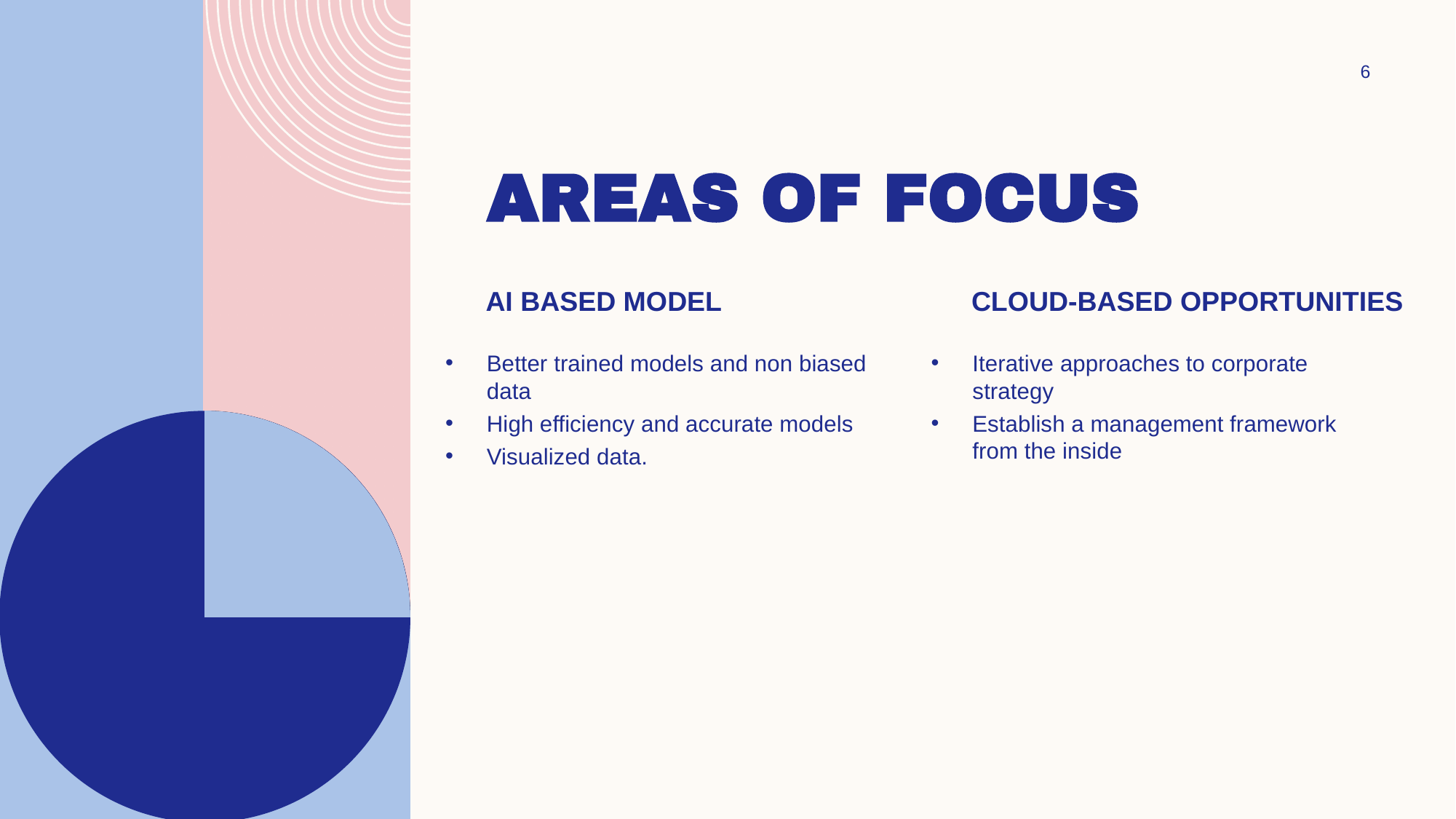

6
# AREAS OF FOCUS
Ai based model
CLOUD-BASED OPPORTUNITIES
Better trained models and non biased data
High efficiency and accurate models
Visualized data.

Iterative approaches to corporate strategy
Establish a management framework from the inside